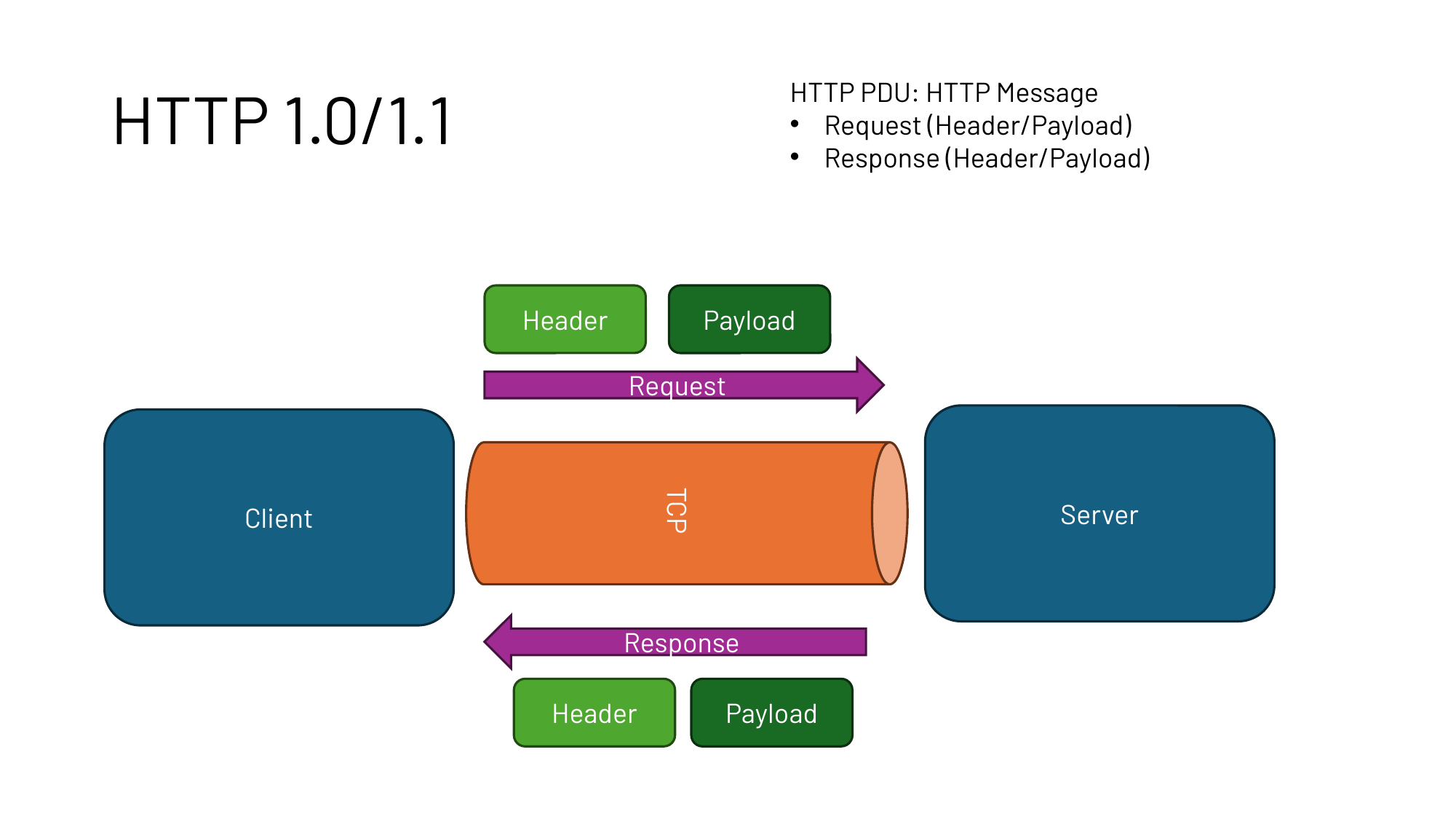

# HTTP 1.0/1.1
HTTP PDU: HTTP Message
Request (Header/Payload)
Response (Header/Payload)

Header
Payload
TCP
Request
Server
Client
Response
Header
Payload